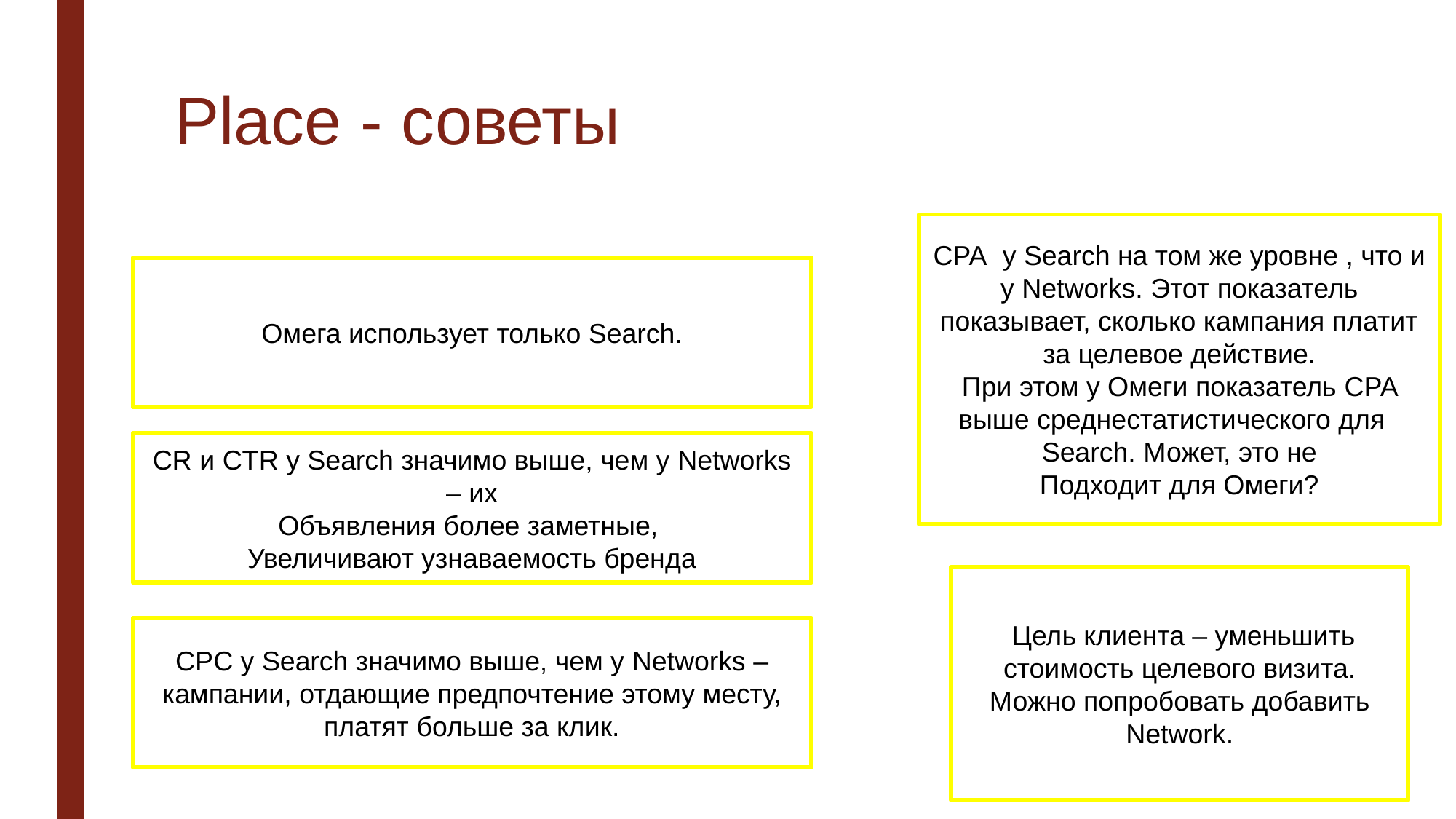

# Place - советы
CPA  у Search на том же уровне , что и у Networks. Этот показатель показывает, сколько кампания платит за целевое действие.
При этом у Омеги показатель CPA выше среднестатистического для   Search. Может, это не
Подходит для Омеги?
Омега использует только Search.
CR и CTR у Search значимо выше, чем у Networks – их
Объявления более заметные,
Увеличивают узнаваемость бренда
 Цель клиента – уменьшить стоимость целевого визита.
Можно попробовать добавить Network.
CPC у Search значимо выше, чем у Networks – кампании, отдающие предпочтение этому месту, платят больше за клик.